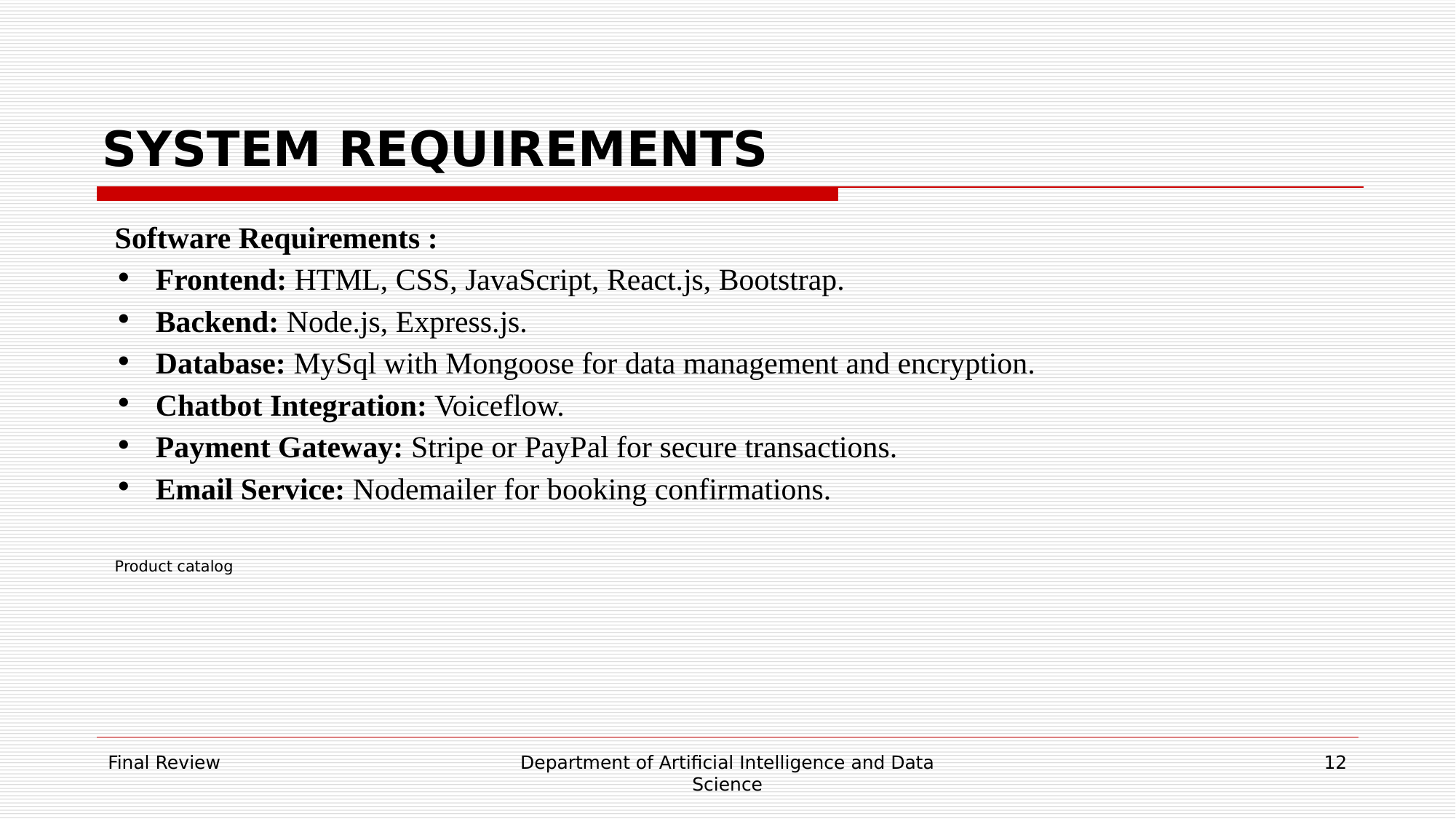

# SYSTEM REQUIREMENTS
Software Requirements :
Frontend: HTML, CSS, JavaScript, React.js, Bootstrap.
Backend: Node.js, Express.js.
Database: MySql with Mongoose for data management and encryption.
Chatbot Integration: Voiceflow.
Payment Gateway: Stripe or PayPal for secure transactions.
Email Service: Nodemailer for booking confirmations.

Product catalog
Final Review

Department of Artificial Intelligence and Data Science
12